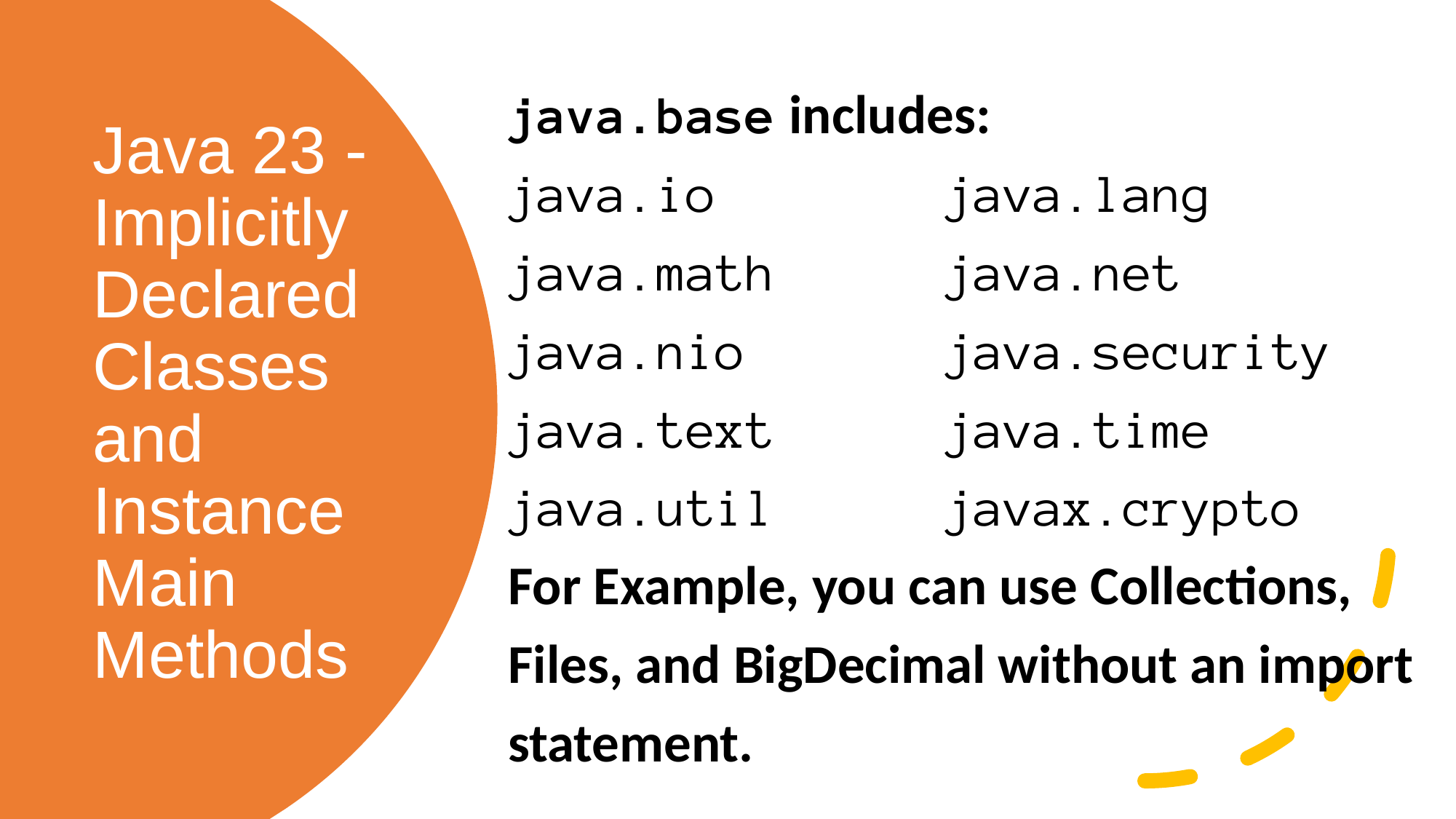

java.base includes:
java.io			java.lang
java.math		java.net
java.nio		java.security
java.text		java.time
java.util		javax.crypto
For Example, you can use Collections, Files, and BigDecimal without an import statement.
# Java 23 - Implicitly Declared Classes and Instance Main Methods